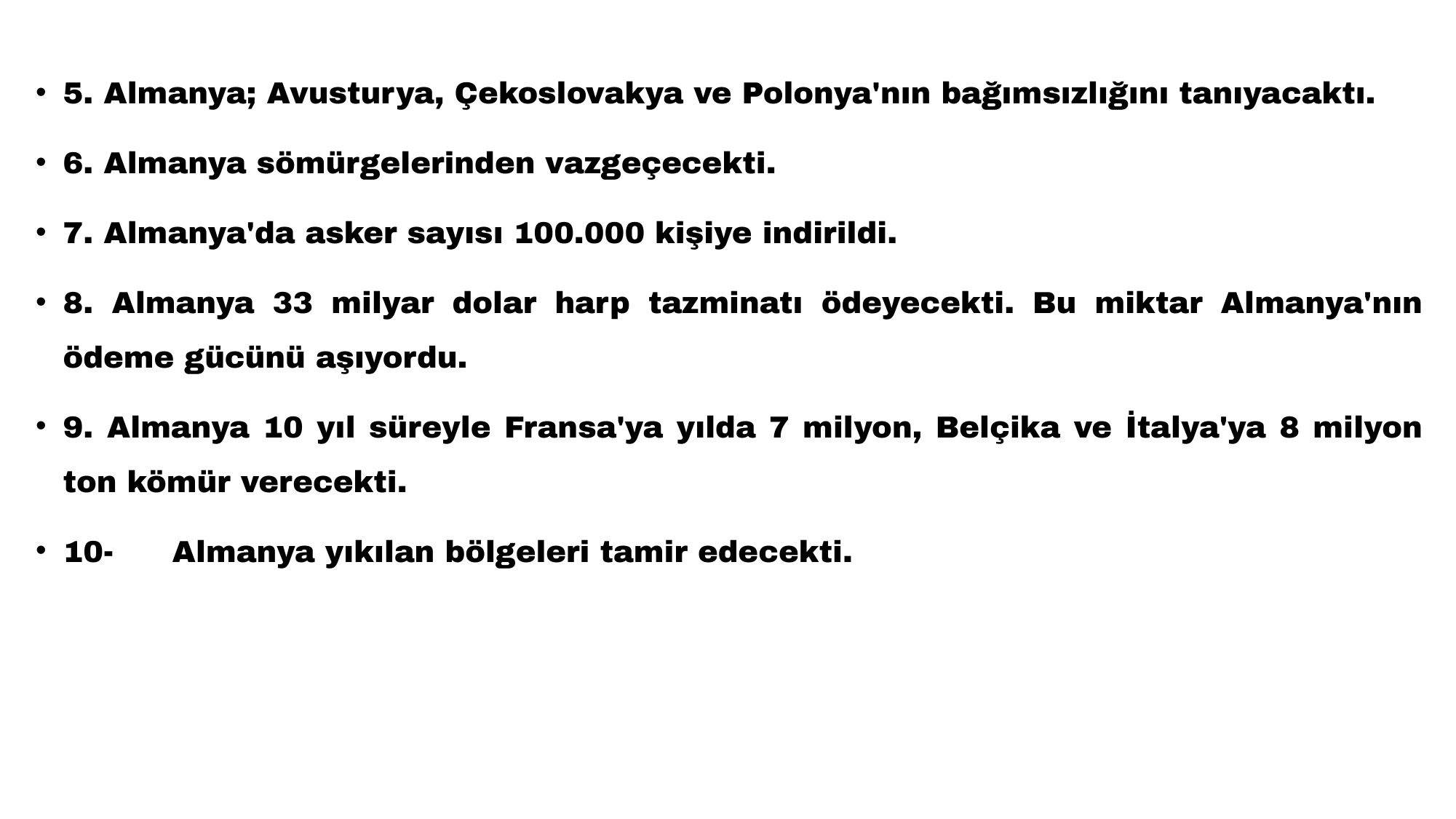

#
5. Almanya; Avusturya, Çekoslovakya ve Polonya'nın bağımsızlığını tanıyacaktı.
6. Almanya sömürgelerinden vazgeçecekti.
7. Almanya'da asker sayısı 100.000 kişiye indirildi.
8. Almanya 33 milyar dolar harp tazminatı ödeyecekti. Bu miktar Almanya'nın ödeme gücünü aşıyordu.
9. Almanya 10 yıl süreyle Fransa'ya yılda 7 milyon, Belçika ve İtalya'ya 8 milyon ton kömür verecekti.
10-	Almanya yıkılan bölgeleri tamir edecekti.